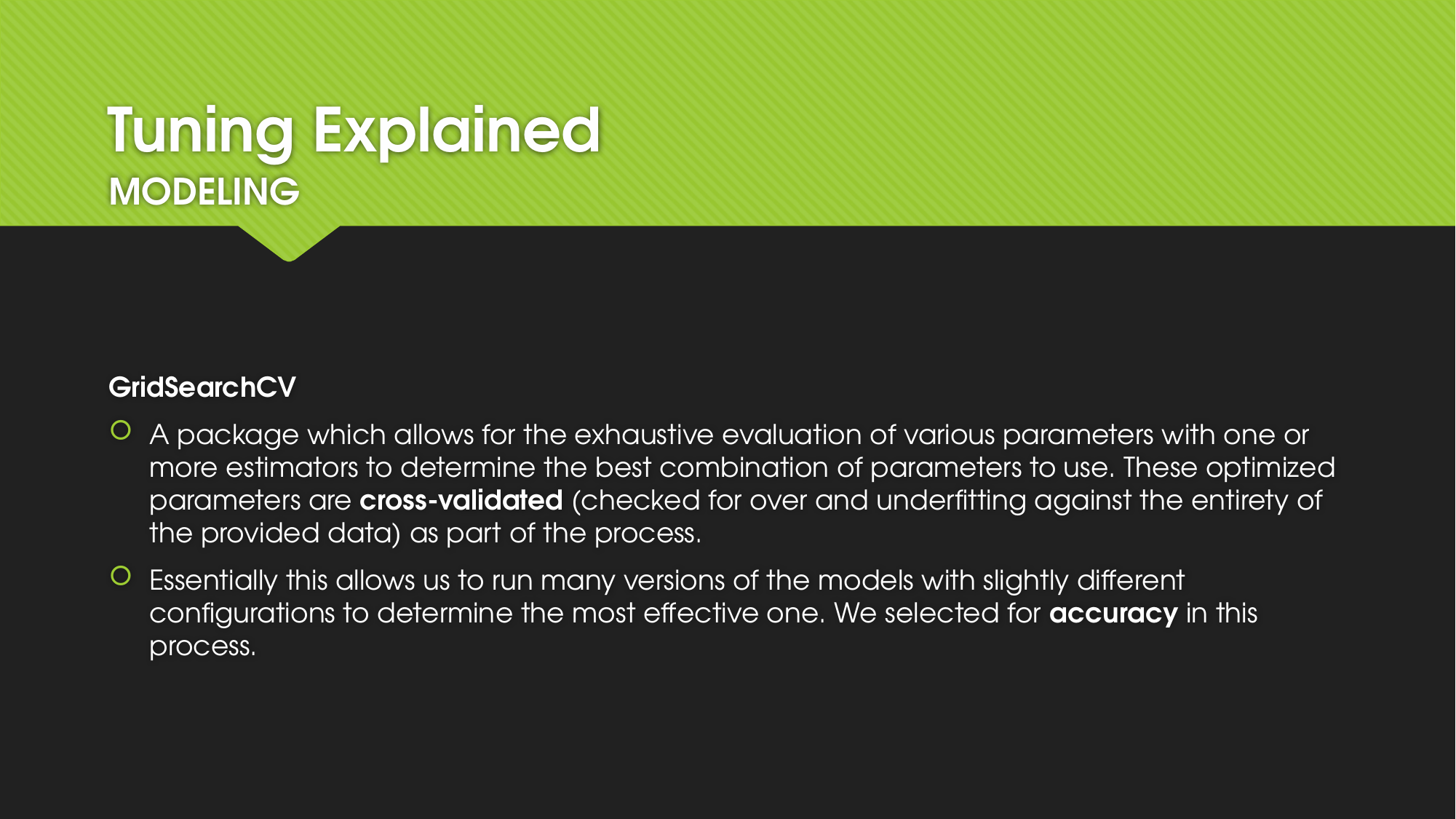

# Tuning Explained
Modeling
GridSearchCV
A package which allows for the exhaustive evaluation of various parameters with one or more estimators to determine the best combination of parameters to use. These optimized parameters are cross-validated (checked for over and underfitting against the entirety of the provided data) as part of the process.
Essentially this allows us to run many versions of the models with slightly different configurations to determine the most effective one. We selected for accuracy in this process.